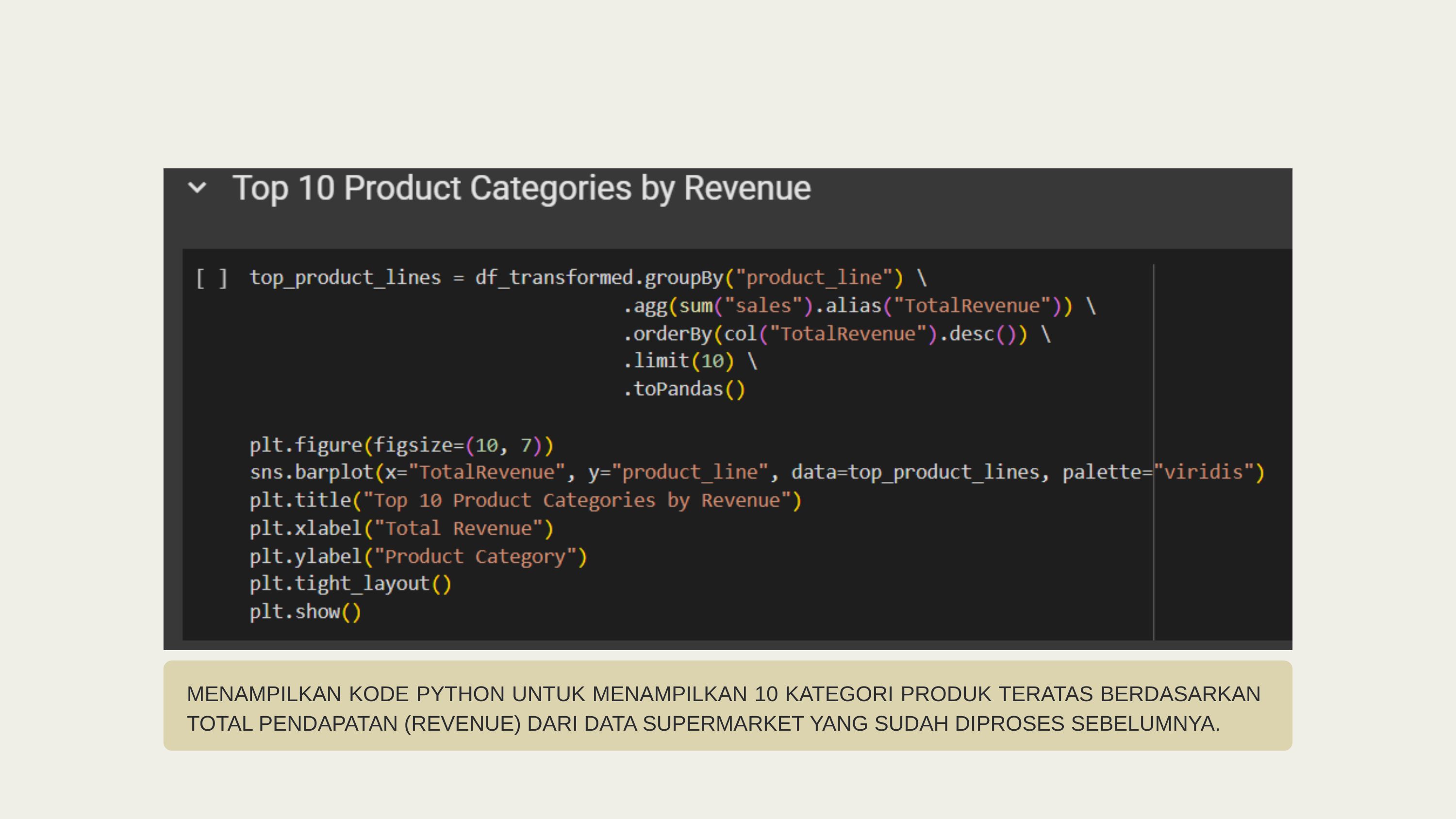

MENAMPILKAN KODE PYTHON UNTUK MENAMPILKAN 10 KATEGORI PRODUK TERATAS BERDASARKAN TOTAL PENDAPATAN (REVENUE) DARI DATA SUPERMARKET YANG SUDAH DIPROSES SEBELUMNYA.